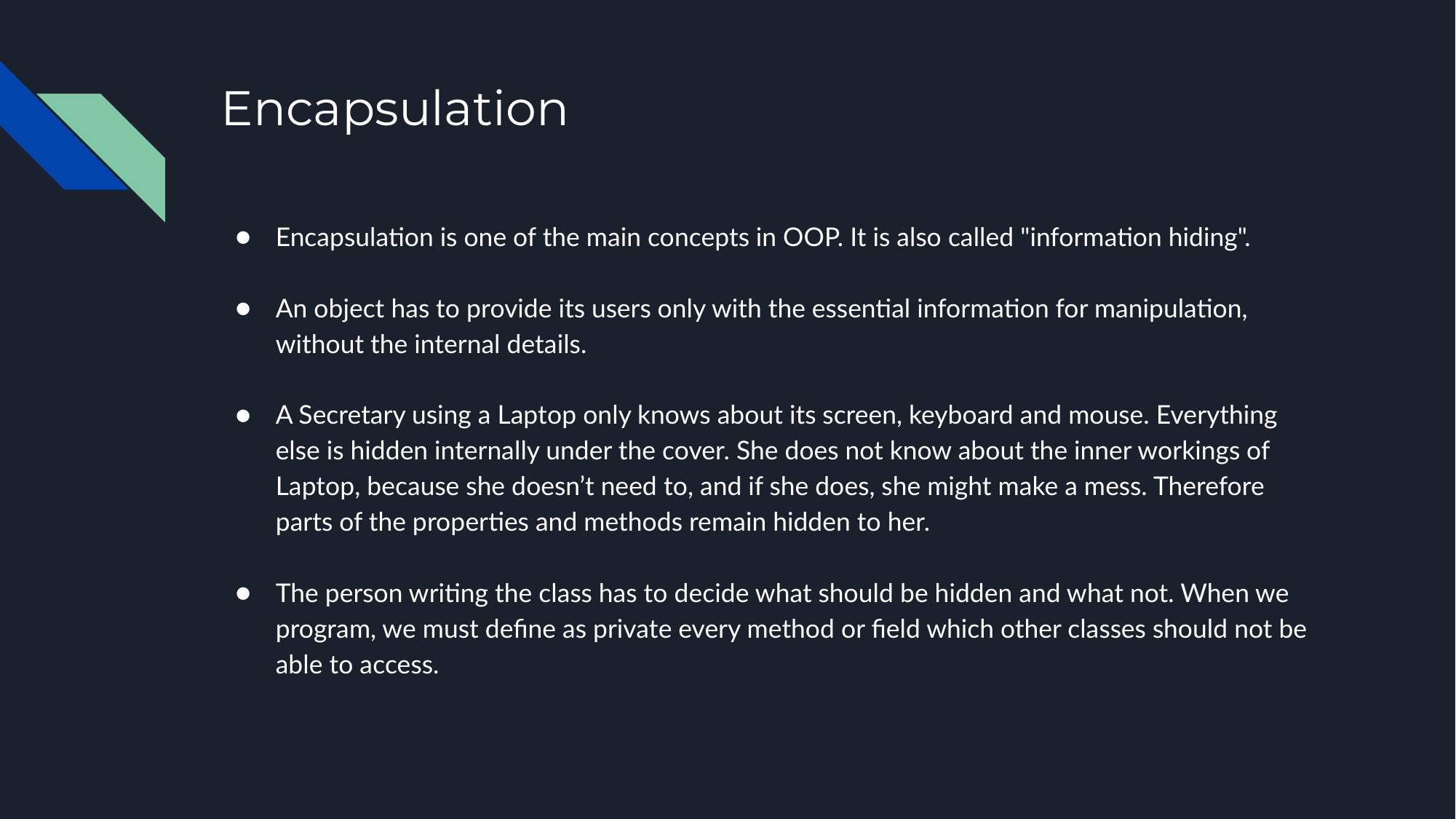

# Encapsulation
Encapsulation is one of the main concepts in OOP. It is also called "information hiding".

An object has to provide its users only with the essential information for manipulation, without the internal details.

A Secretary using a Laptop only knows about its screen, keyboard and mouse. Everything else is hidden internally under the cover. She does not know about the inner workings of Laptop, because she doesn’t need to, and if she does, she might make a mess. Therefore parts of the properties and methods remain hidden to her.

The person writing the class has to decide what should be hidden and what not. When we program, we must define as private every method or field which other classes should not be able to access.